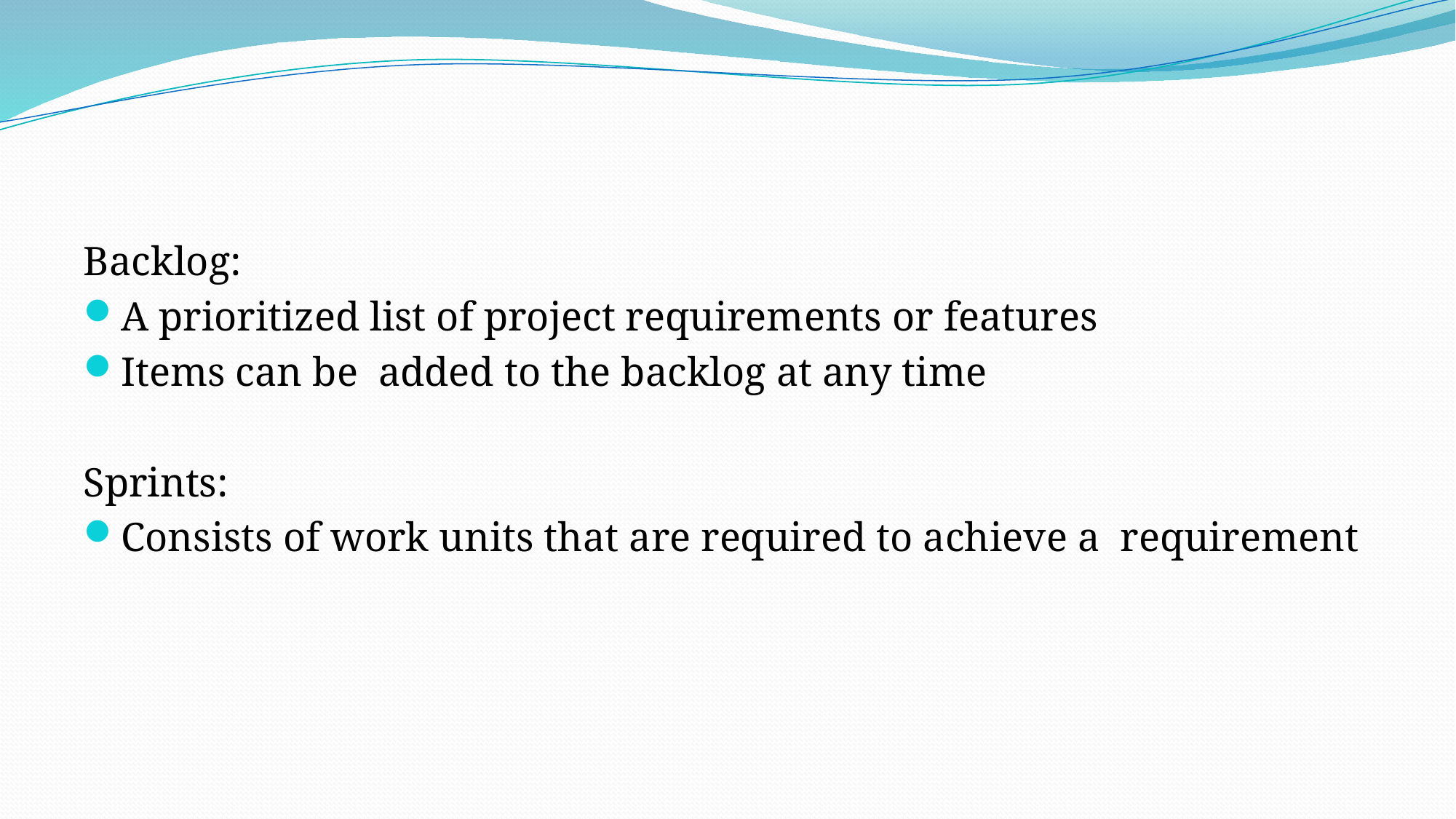

Backlog:
A prioritized list of project requirements or features
Items can be  added to the backlog at any time

Sprints:
Consists of work units that are required to achieve a  requirement